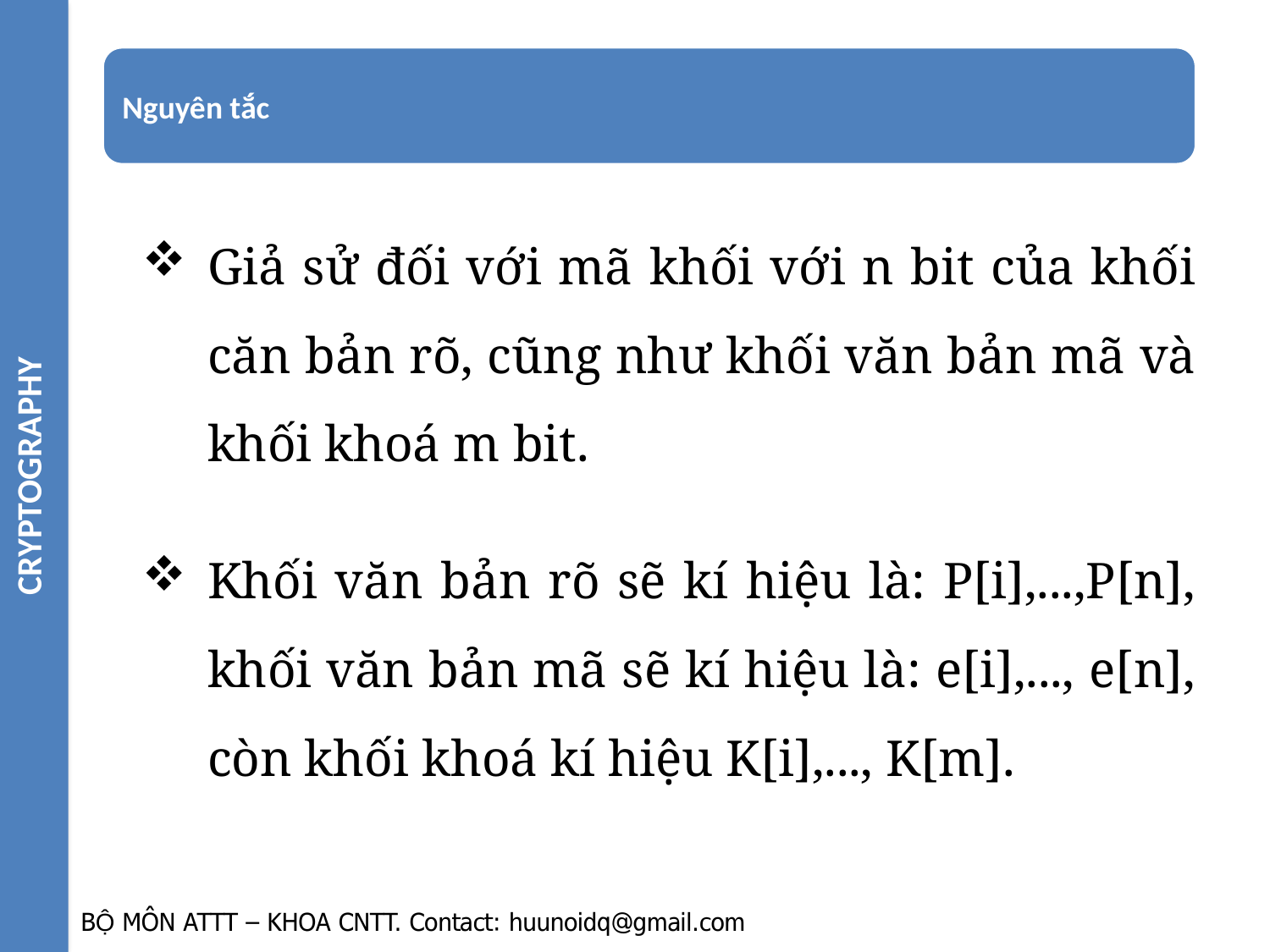

CRYPTOGRAPHY
Nguyên tắc
Giả sử đối với mã khối với n bit của khối căn bản rõ, cũng như khối văn bản mã và khối khoá m bit.
Khối văn bản rõ sẽ kí hiệu là: P[i],...,P[n], khối văn bản mã sẽ kí hiệu là: e[i],..., e[n], còn khối khoá kí hiệu K[i],..., K[m].
BỘ MÔN ATTT – KHOA CNTT. Contact: huunoidq@gmail.com